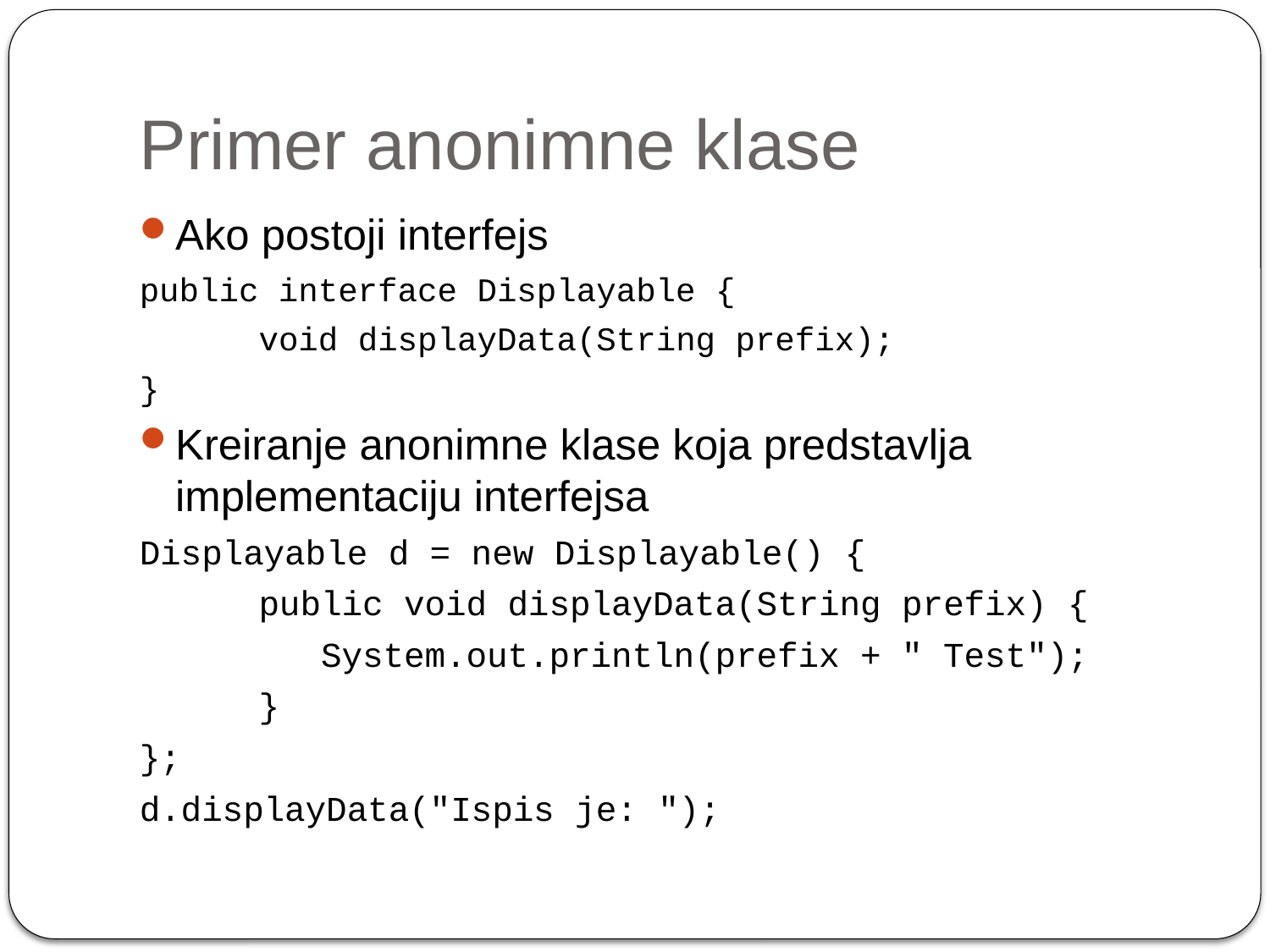

# Primer anonimne klase
Ako postoji interfejs
public interface Displayable {
	void displayData(String prefix);
}
Kreiranje anonimne klase koja predstavlja implementaciju interfejsa
Displayable d = new Displayable() {
	public void displayData(String prefix) {
	   System.out.println(prefix + " Test");
	}
};
d.displayData("Ispis je: ");